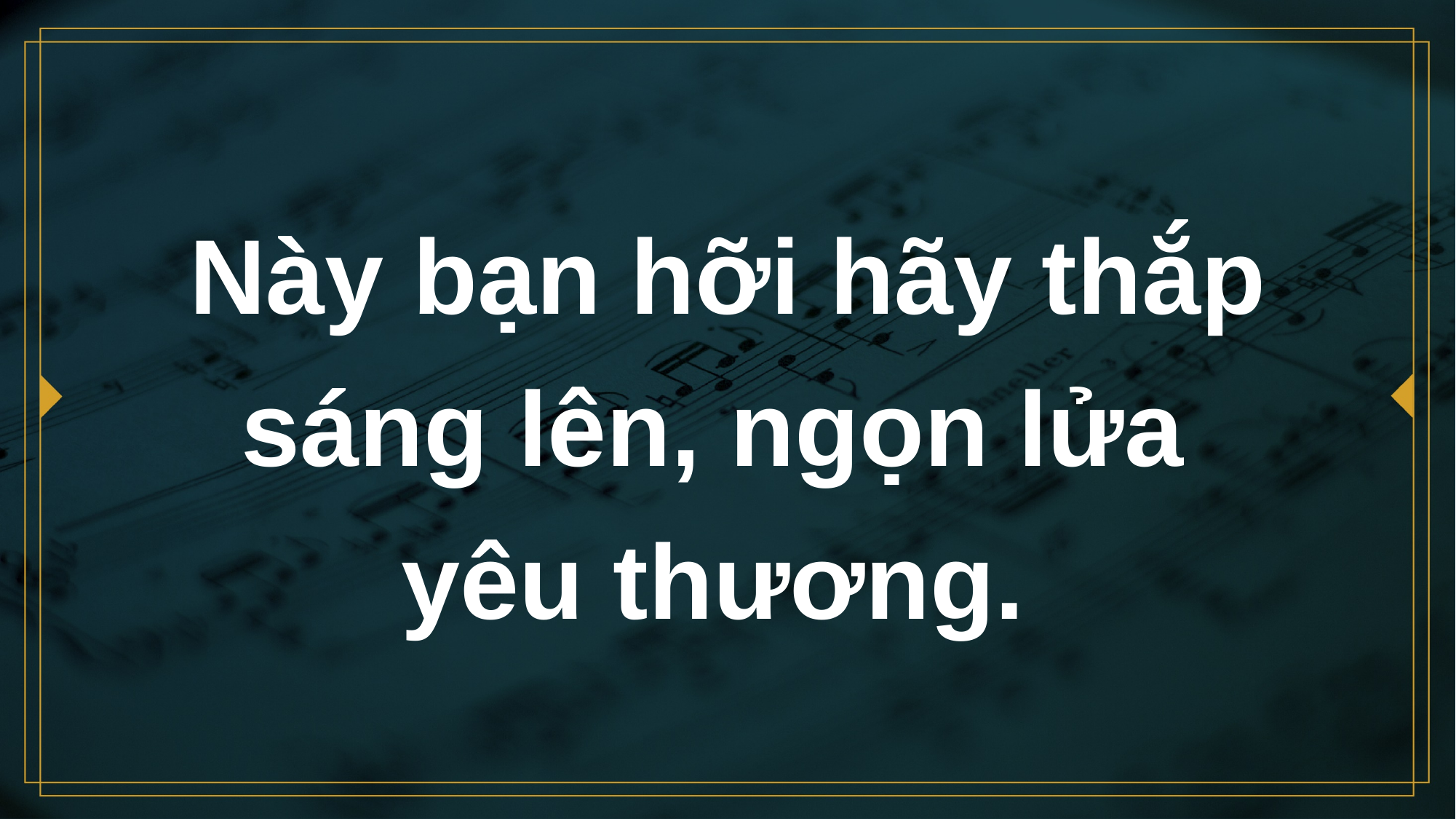

# Này bạn hỡi hãy thắp sáng lên, ngọn lửa yêu thương.